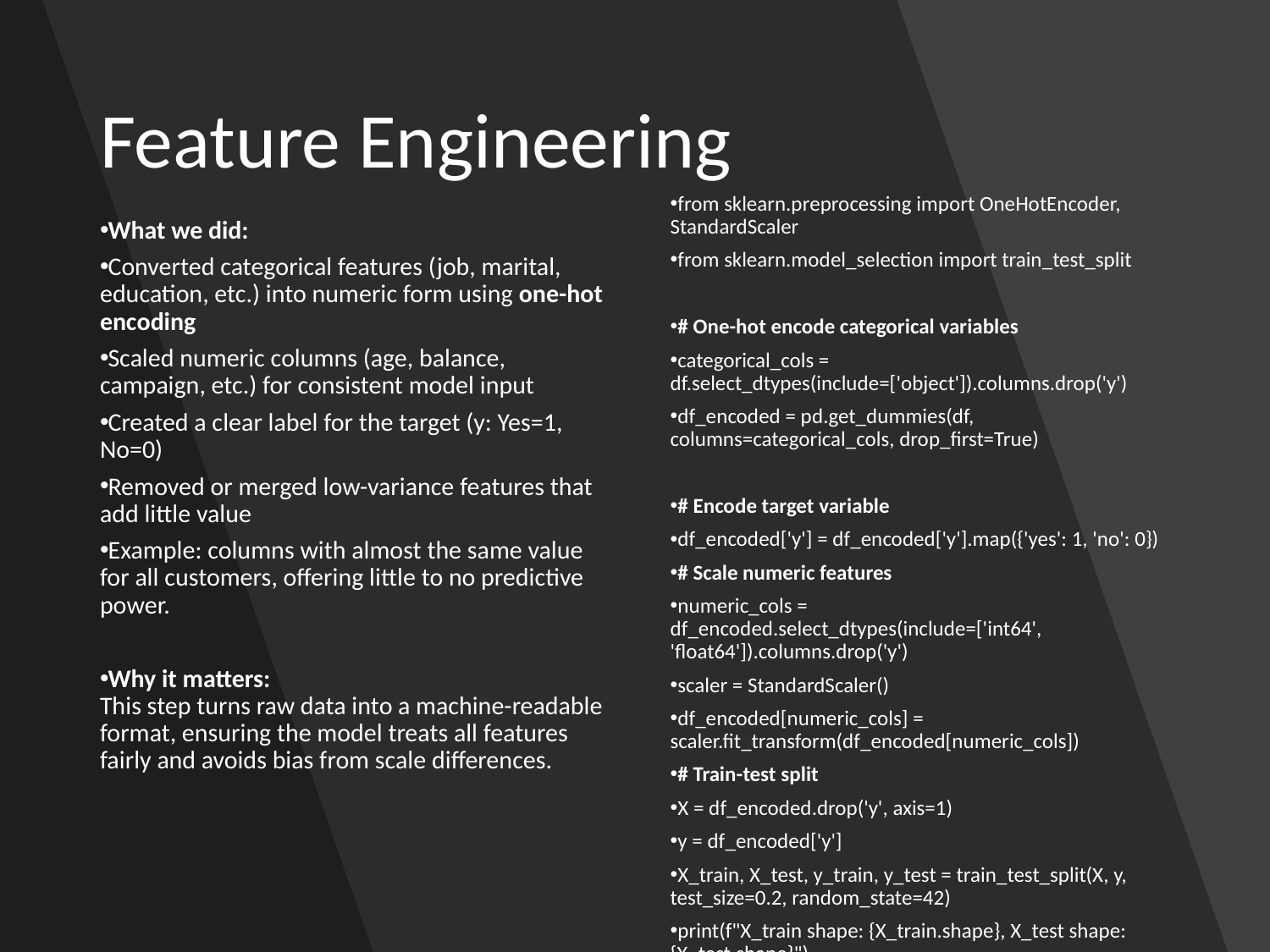

# Feature Engineering

from sklearn.preprocessing import OneHotEncoder, StandardScaler
from sklearn.model_selection import train_test_split

# One-hot encode categorical variables
categorical_cols = df.select_dtypes(include=['object']).columns.drop('y')
df_encoded = pd.get_dummies(df, columns=categorical_cols, drop_first=True)

# Encode target variable
df_encoded['y'] = df_encoded['y'].map({'yes': 1, 'no': 0})
# Scale numeric features
numeric_cols = df_encoded.select_dtypes(include=['int64', 'float64']).columns.drop('y')
scaler = StandardScaler()
df_encoded[numeric_cols] = scaler.fit_transform(df_encoded[numeric_cols])
# Train-test split
X = df_encoded.drop('y', axis=1)
y = df_encoded['y']
X_train, X_test, y_train, y_test = train_test_split(X, y, test_size=0.2, random_state=42)
print(f"X_train shape: {X_train.shape}, X_test shape: {X_test.shape}")
What we did:
Converted categorical features (job, marital, education, etc.) into numeric form using one-hot encoding
Scaled numeric columns (age, balance, campaign, etc.) for consistent model input
Created a clear label for the target (y: Yes=1, No=0)
Removed or merged low-variance features that add little value
Example: columns with almost the same value for all customers, offering little to no predictive power.

Why it matters:
This step turns raw data into a machine-readable format, ensuring the model treats all features fairly and avoids bias from scale differences.